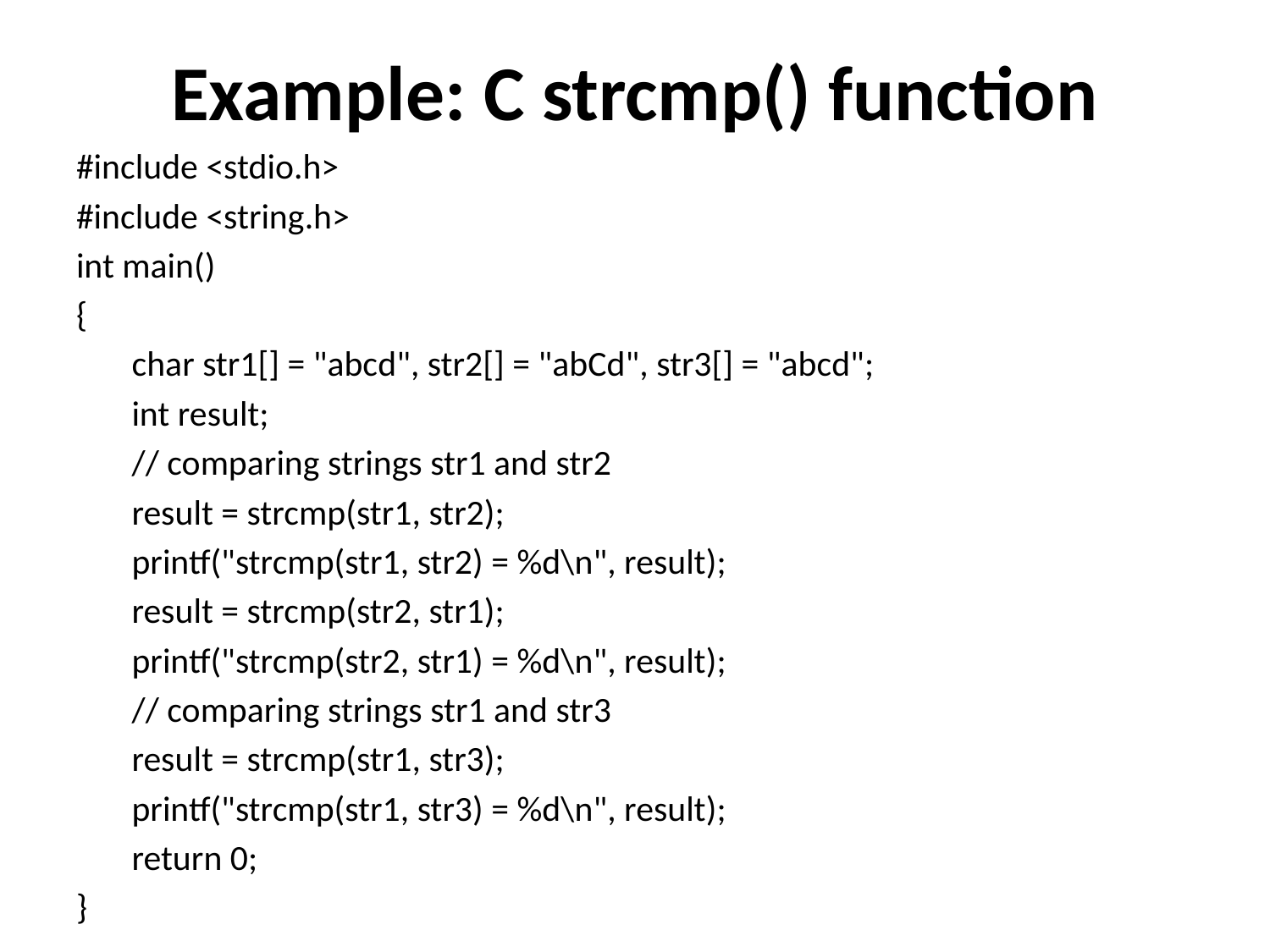

# Example: C strcmp() function
#include <stdio.h>
#include <string.h>
int main()
{
char str1[] = "abcd", str2[] = "abCd", str3[] = "abcd";
int result;
// comparing strings str1 and str2
result = strcmp(str1, str2);
printf("strcmp(str1, str2) = %d\n", result);
result = strcmp(str2, str1);
printf("strcmp(str2, str1) = %d\n", result);
// comparing strings str1 and str3
result = strcmp(str1, str3);
printf("strcmp(str1, str3) = %d\n", result);
return 0;
}